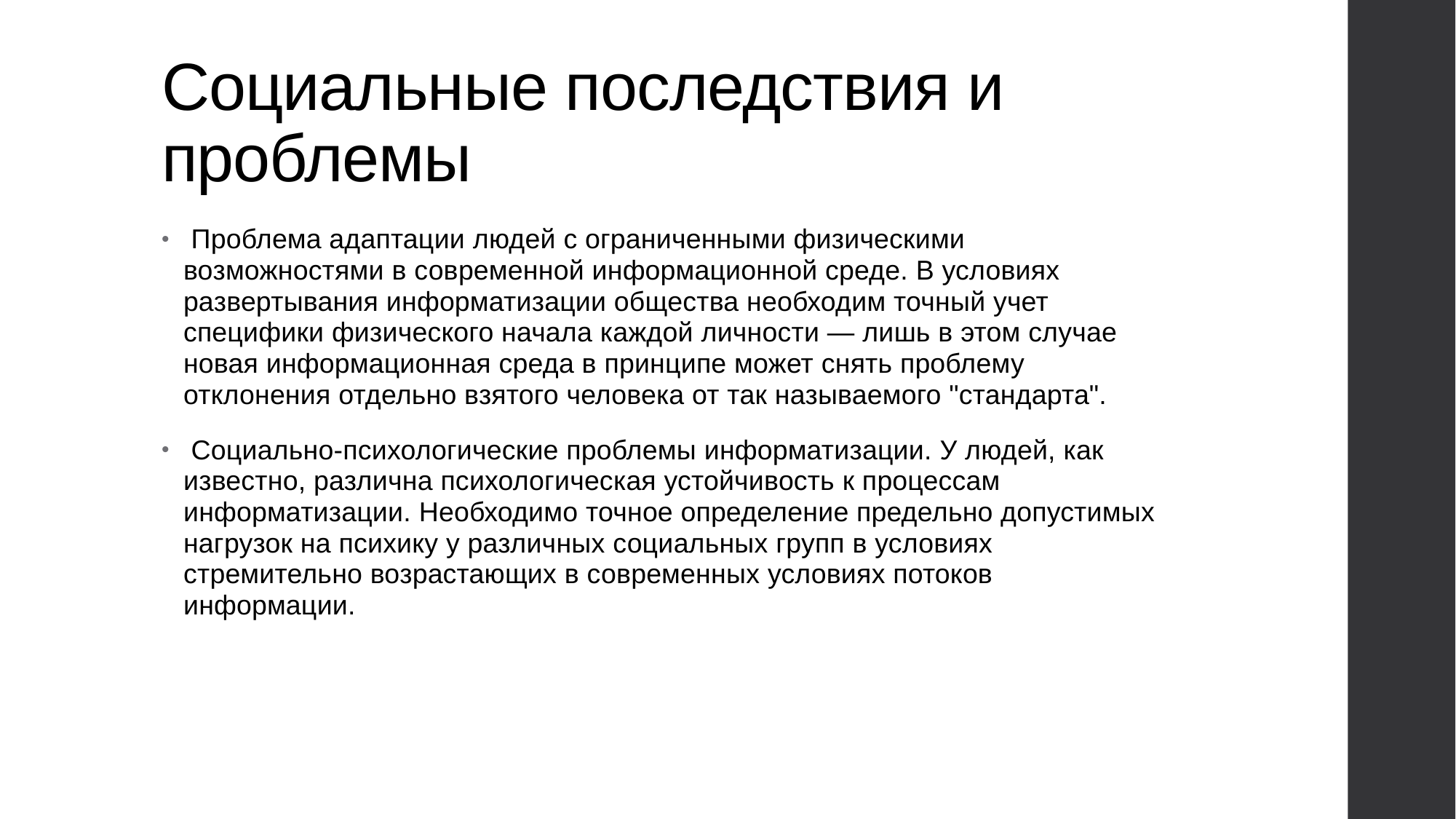

# Социальные последствия и проблемы
 Проблема адаптации людей с ограниченными физическими возможностями в современной информационной среде. В условиях развертывания информатизации общества необходим точный учет специфики физического начала каждой личности — лишь в этом случае новая информационная среда в принципе может снять проблему отклонения отдельно взятого человека от так называемого "стандарта".
 Социально-психологические проблемы информатизации. У людей, как известно, различна психологическая устойчивость к процессам информатизации. Необходимо точное определение предельно допустимых нагрузок на психику у различных социальных групп в условиях стремительно возрастающих в современных условиях потоков информации.